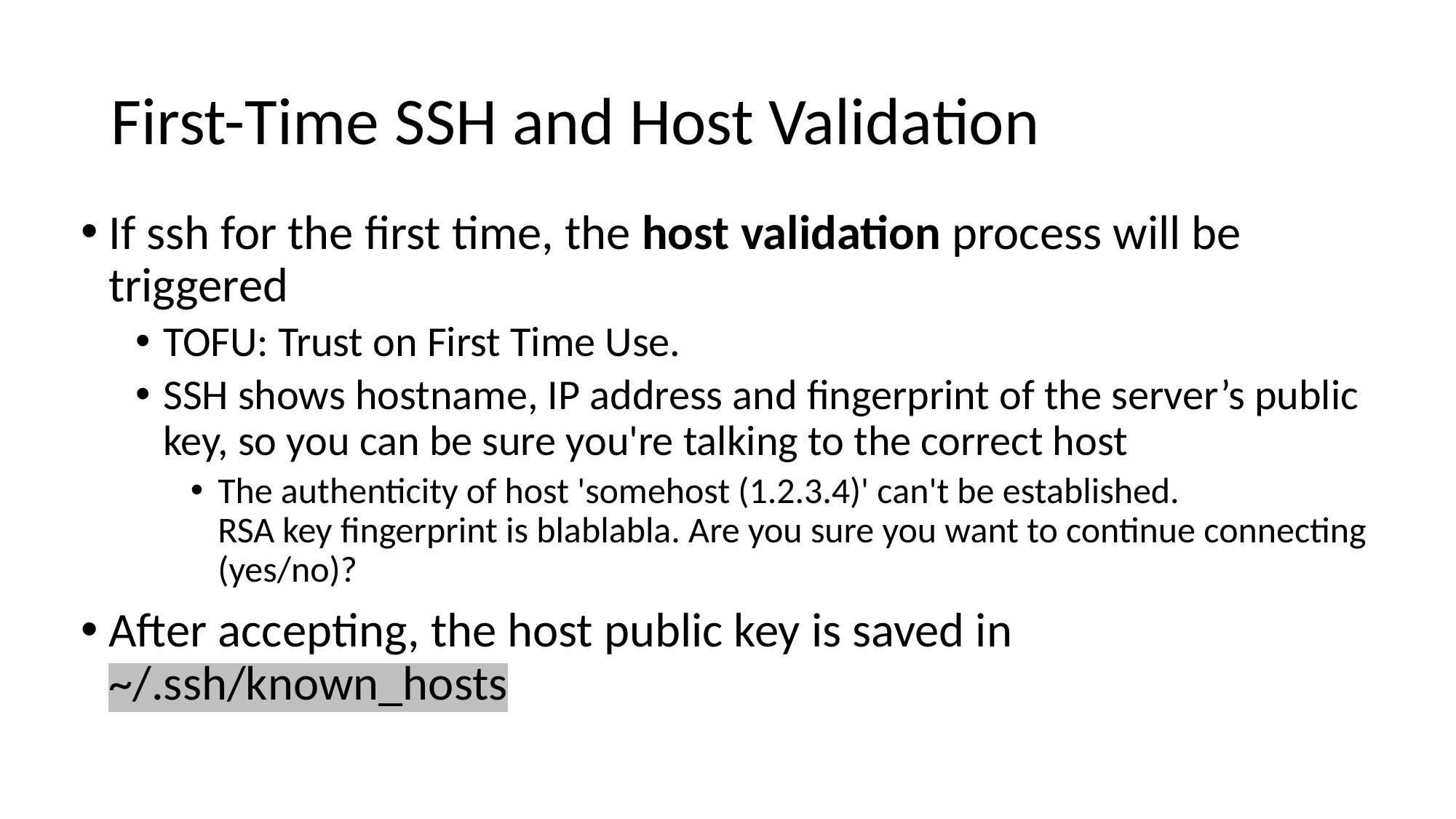

# First-Time SSH and Host Validation
If ssh for the first time, the host validation process will be triggered
TOFU: Trust on First Time Use.
SSH shows hostname, IP address and fingerprint of the server’s public key, so you can be sure you're talking to the correct host
The authenticity of host 'somehost (1.2.3.4)' can't be established. 
RSA key fingerprint is blablabla. Are you sure you want to continue connecting (yes/no)?
After accepting, the host public key is saved in ~/.ssh/known_hosts